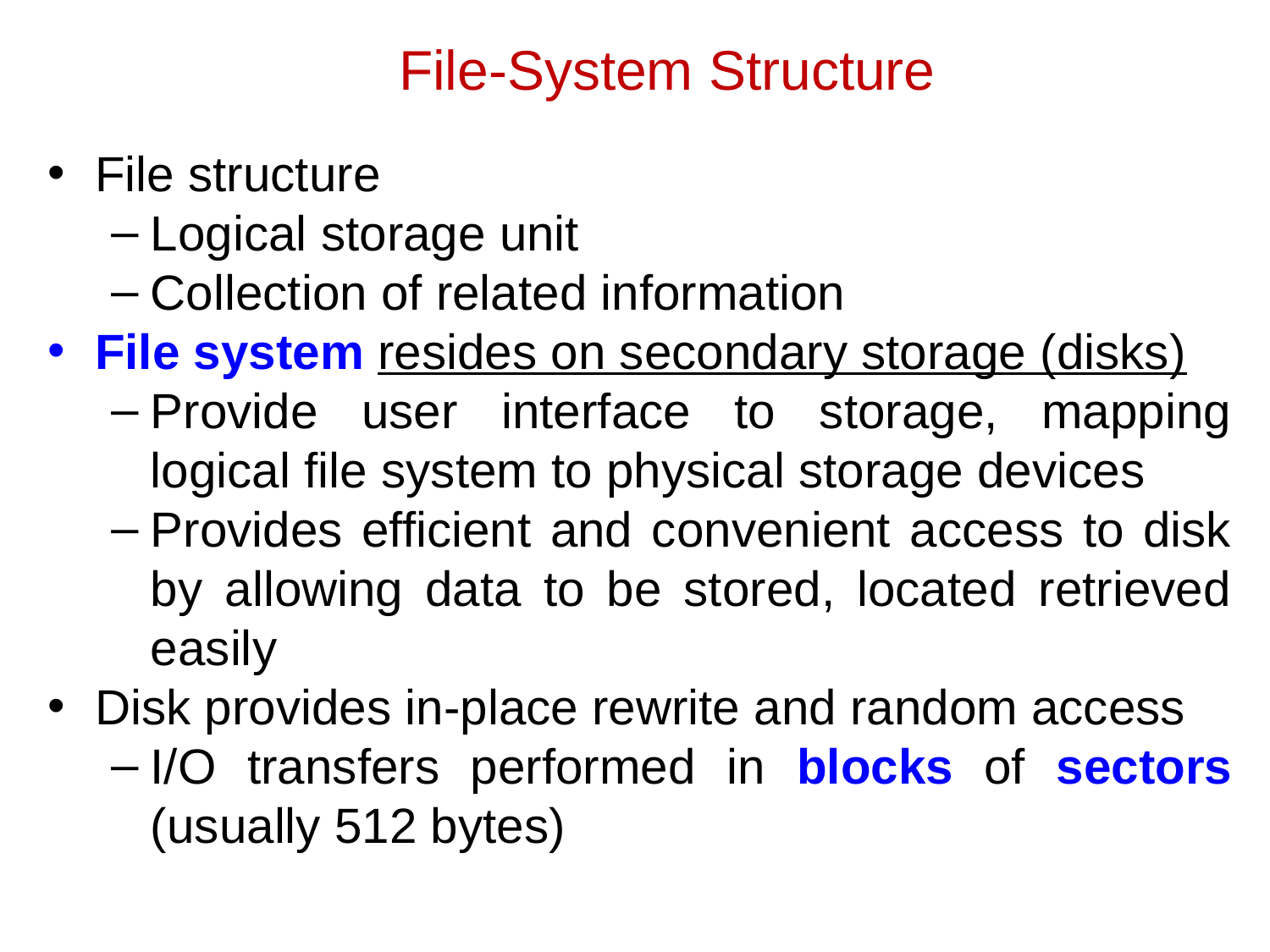

File-System Structure
File structure
Logical storage unit
Collection of related information
File system resides on secondary storage (disks)
Provide user interface to storage, mapping logical file system to physical storage devices
Provides efficient and convenient access to disk by allowing data to be stored, located retrieved easily
Disk provides in-place rewrite and random access
I/O transfers performed in blocks of sectors (usually 512 bytes)